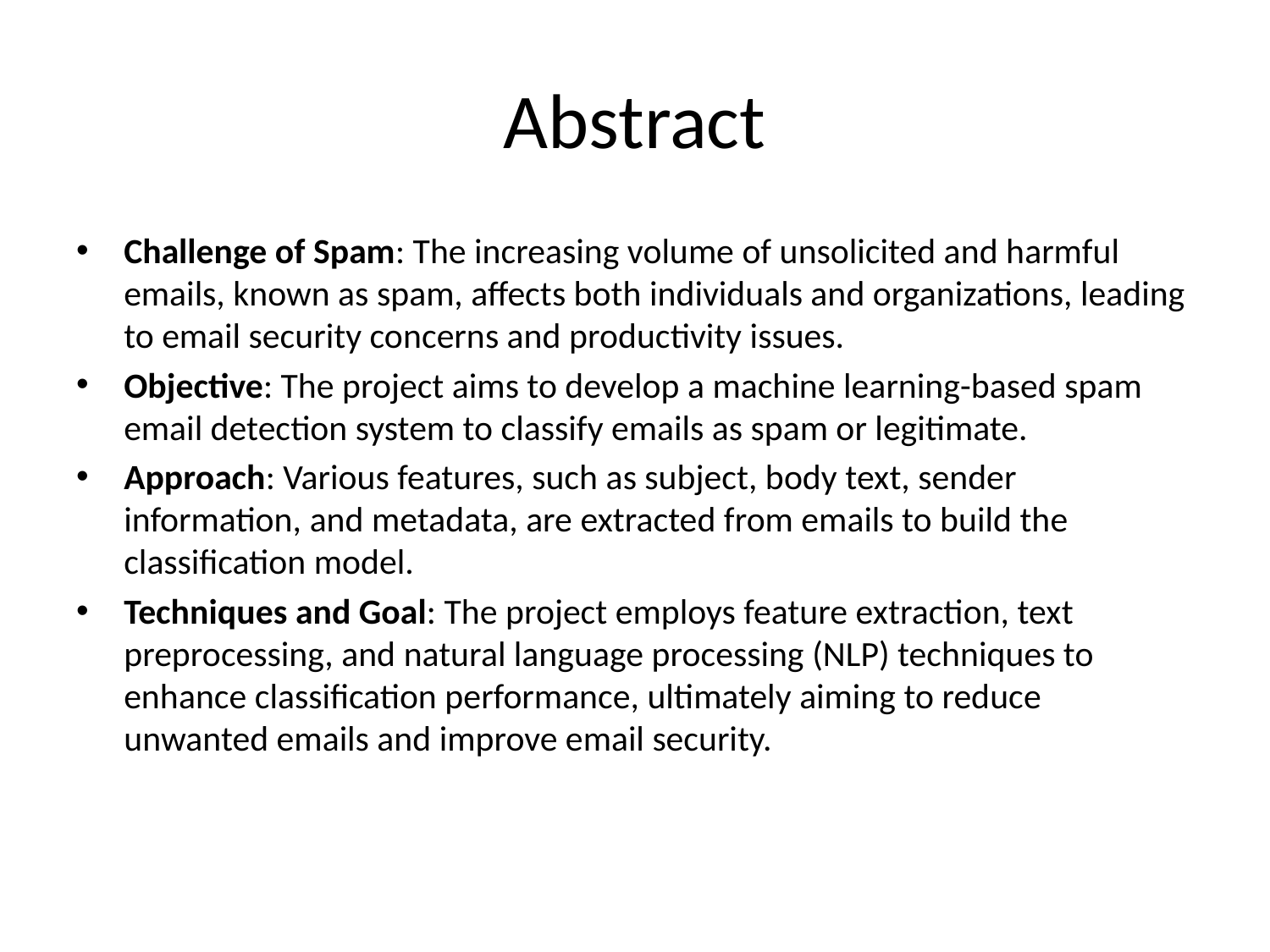

# Abstract
Challenge of Spam: The increasing volume of unsolicited and harmful emails, known as spam, affects both individuals and organizations, leading to email security concerns and productivity issues.
Objective: The project aims to develop a machine learning-based spam email detection system to classify emails as spam or legitimate.
Approach: Various features, such as subject, body text, sender information, and metadata, are extracted from emails to build the classification model.
Techniques and Goal: The project employs feature extraction, text preprocessing, and natural language processing (NLP) techniques to enhance classification performance, ultimately aiming to reduce unwanted emails and improve email security.